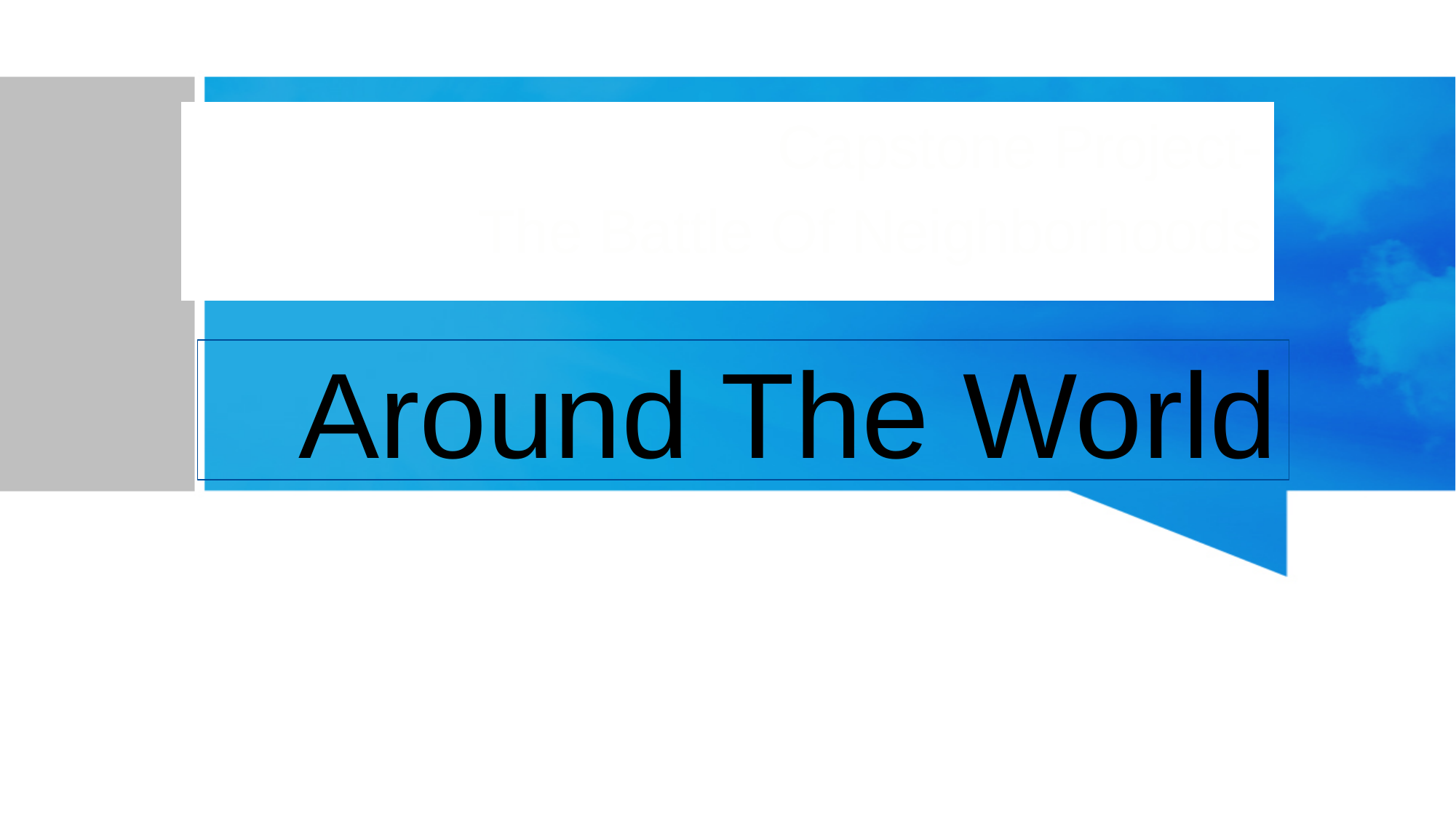

Capstone Project-
The Battle Of Neighborhoods
# Around The World